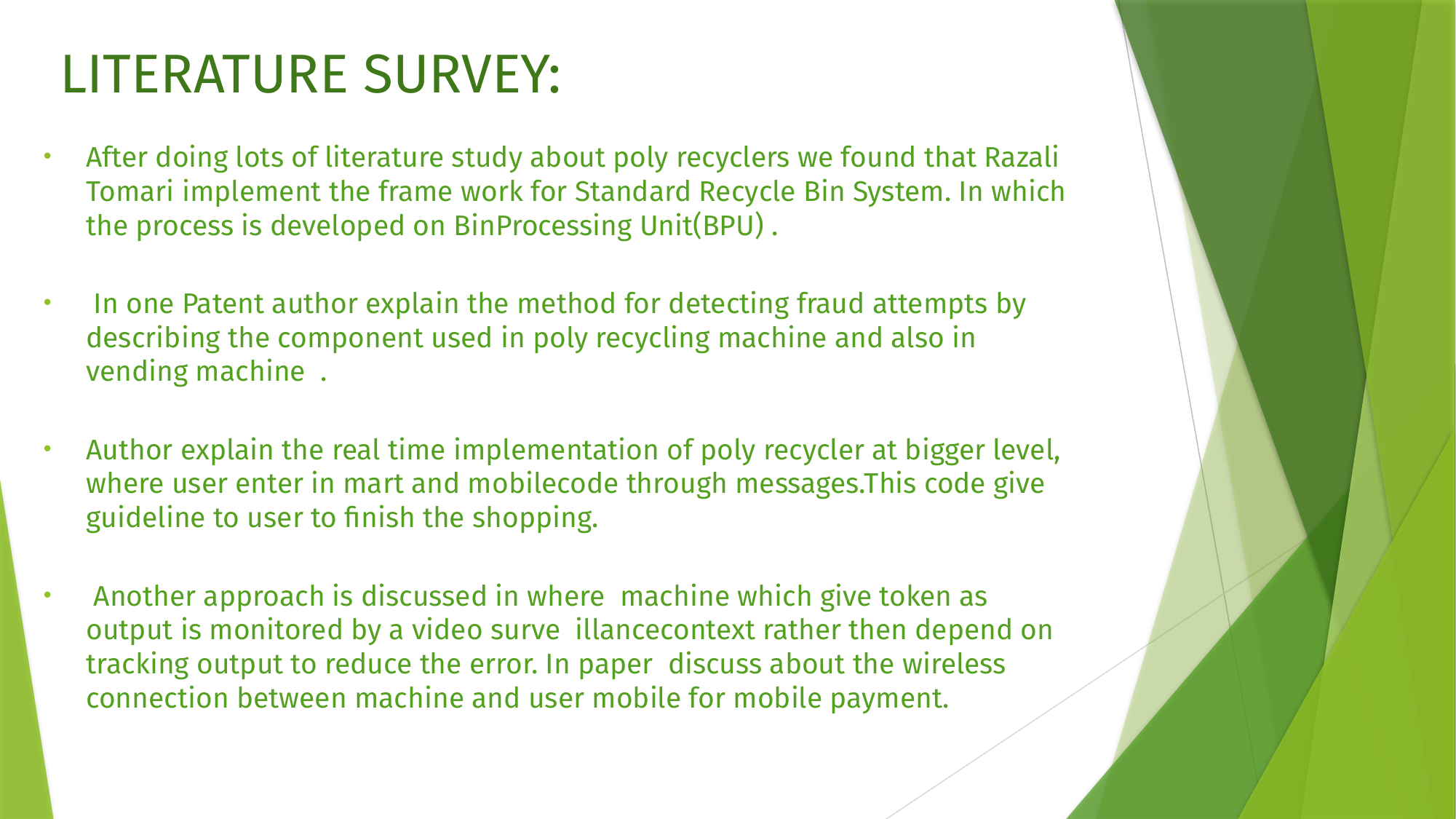

# LITERATURE SURVEY:

After doing lots of literature study about poly recyclers we found that Razali Tomari implement the frame work for Standard Recycle Bin System. In which the process is developed on BinProcessing Unit(BPU) .

 In one Patent author explain the method for detecting fraud attempts by describing the component used in poly recycling machine and also in vending machine  .

Author explain the real time implementation of poly recycler at bigger level, where user enter in mart and mobilecode through messages.This code give guideline to user to finish the shopping.

 Another approach is discussed in where  machine which give token as output is monitored by a video surve  illancecontext rather then depend on tracking output to reduce the error. In paper  discuss about the wireless connection between machine and user mobile for mobile payment.